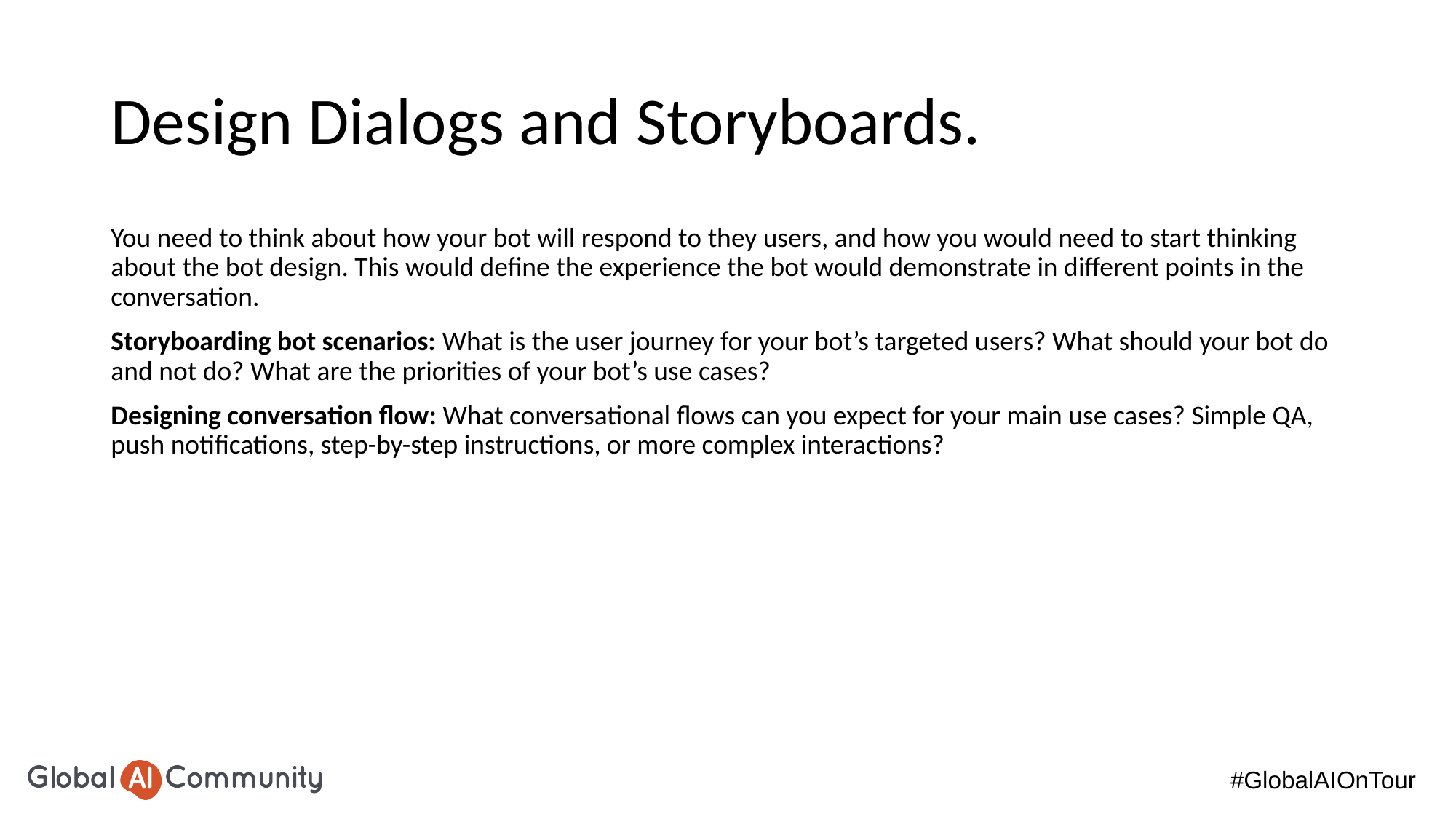

# Design Dialogs and Storyboards.
You need to think about how your bot will respond to they users, and how you would need to start thinking about the bot design. This would define the experience the bot would demonstrate in different points in the conversation.
Storyboarding bot scenarios: What is the user journey for your bot’s targeted users? What should your bot do and not do? What are the priorities of your bot’s use cases?
Designing conversation flow: What conversational flows can you expect for your main use cases? Simple QA, push notifications, step-by-step instructions, or more complex interactions?